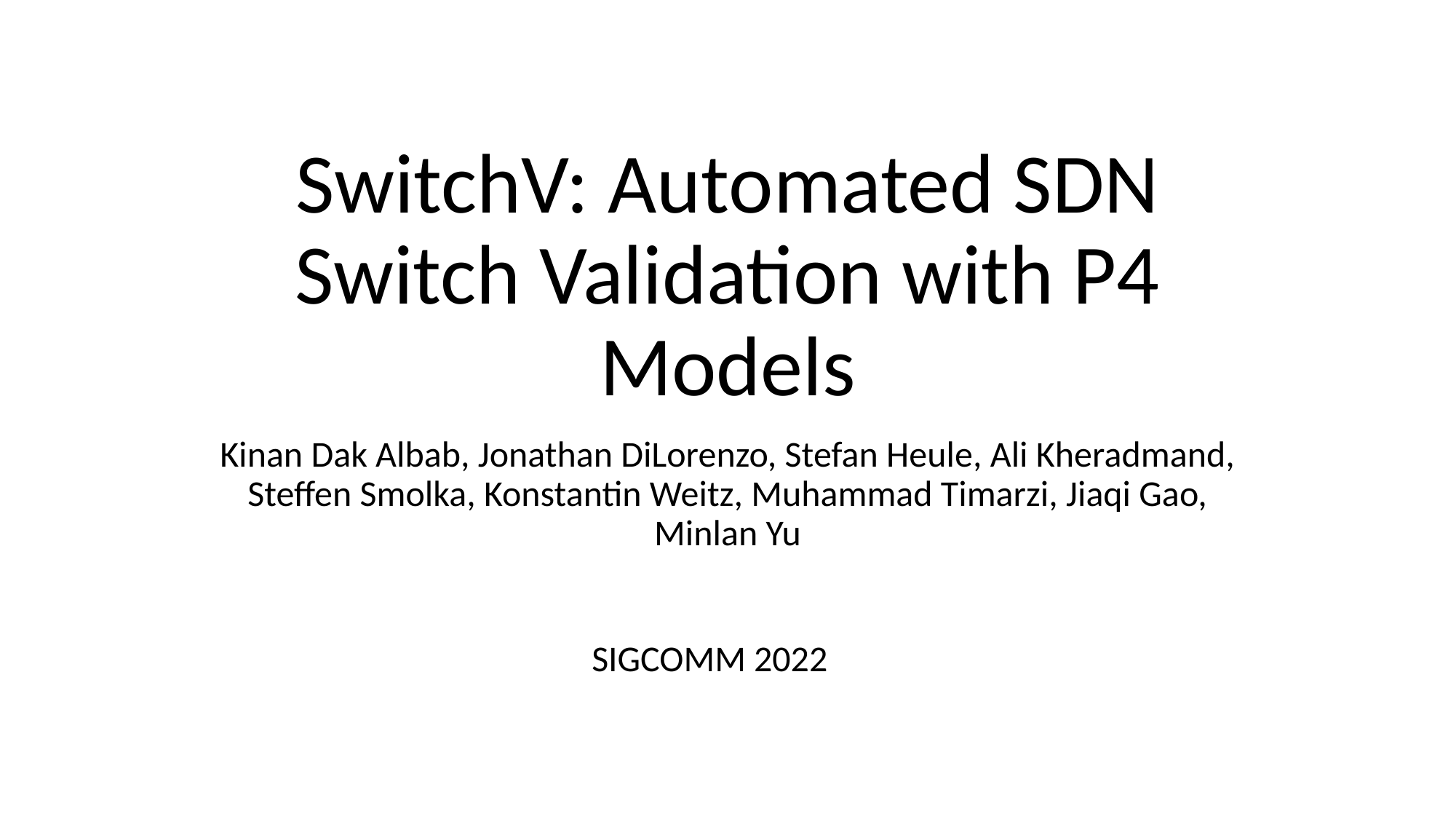

# SwitchV: Automated SDN Switch Validation with P4 Models
Kinan Dak Albab, Jonathan DiLorenzo, Stefan Heule, Ali Kheradmand, Steffen Smolka, Konstantin Weitz, Muhammad Timarzi, Jiaqi Gao, Minlan Yu
SIGCOMM 2022